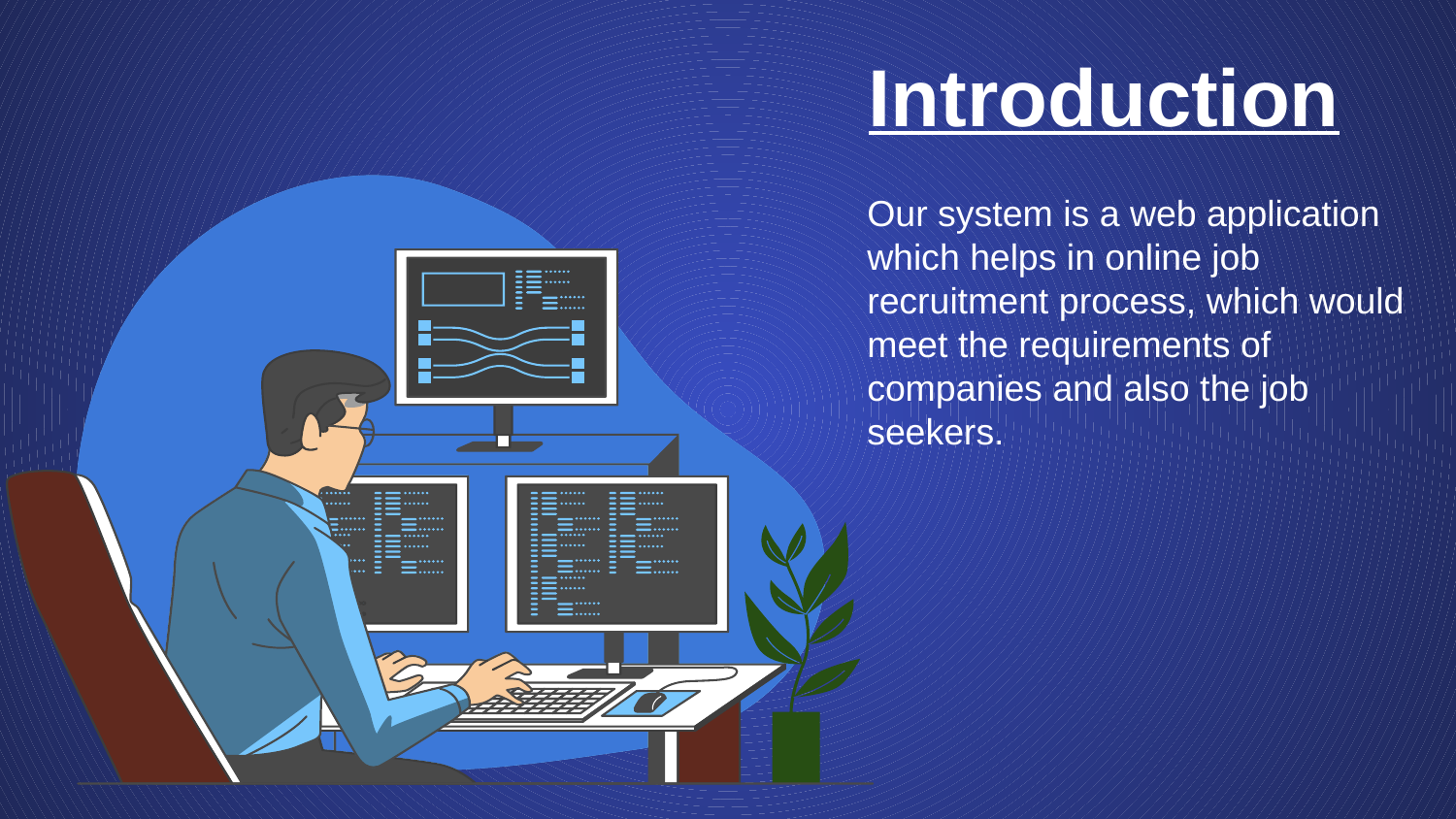

Introduction

Our system is a web application which helps in online job recruitment process, which would meet the requirements of companies and also the job seekers.